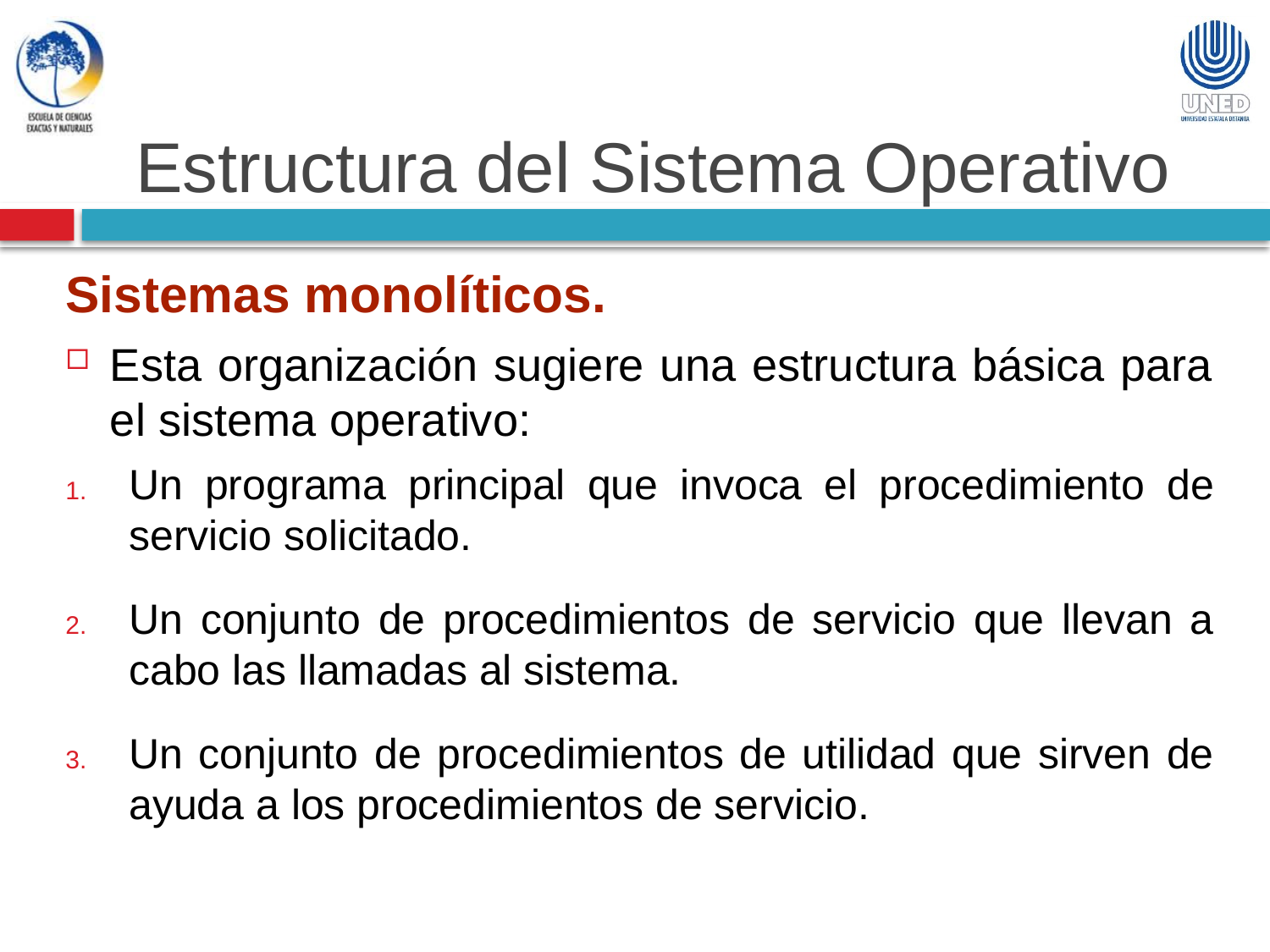

Estructura del Sistema Operativo
Sistemas monolíticos.
Esta organización sugiere una estructura básica para el sistema operativo:
Un programa principal que invoca el procedimiento de servicio solicitado.

Un conjunto de procedimientos de servicio que llevan a cabo las llamadas al sistema.

Un conjunto de procedimientos de utilidad que sirven de ayuda a los procedimientos de servicio.